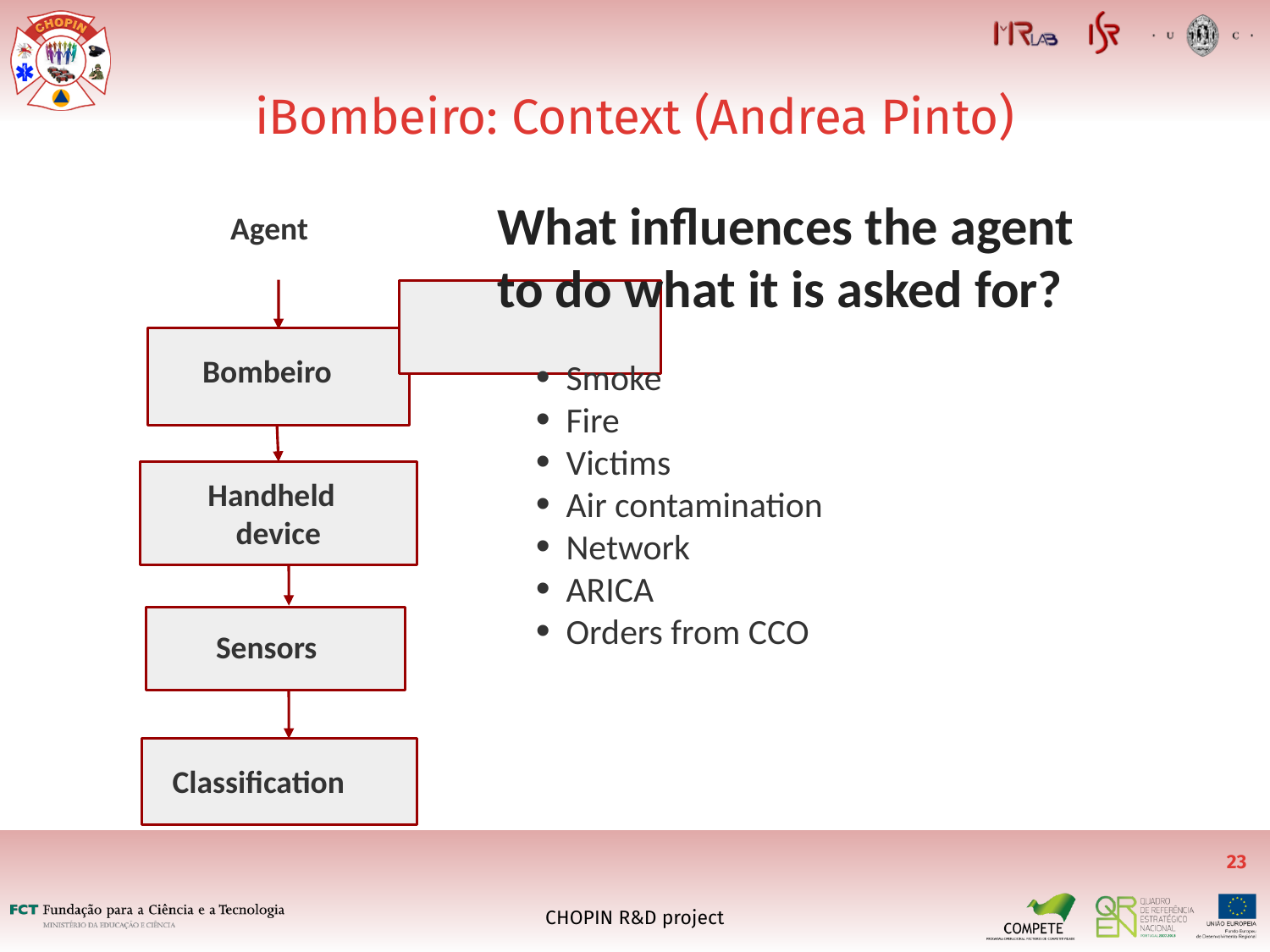

iBombeiro: Context (Andrea Pinto)
What influences the agent
to do what it is asked for?
Agent

Bombeiro
Smoke
Fire
Victims
Air contamination
Network
ARICA
Orders from CCO

Handheld   device

Sensors

Classification
23
CHOPIN R&D project